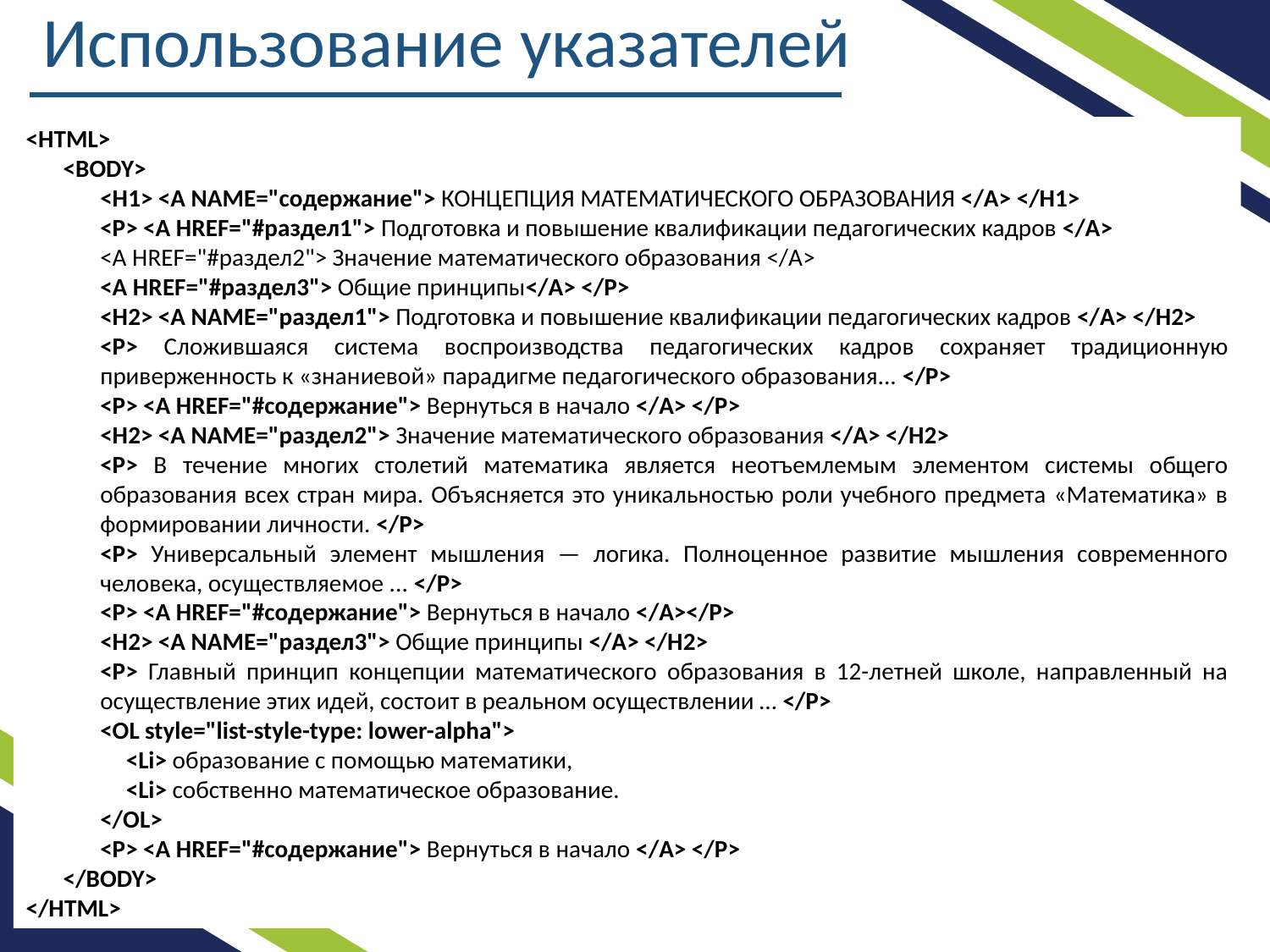

Использование указателей
<HTML>
<BODY>
<H1> <A NAME="содержание"> КОНЦЕПЦИЯ МАТЕМАТИЧЕСКОГО ОБРАЗОВАНИЯ </A> </H1>
<P> <A HREF="#раздел1"> Подготовка и повышение квалификации педагогических кадров </A>
<A HREF="#раздел2"> Значение математического образования </A>
<A HREF="#раздел3"> Общие принципы</A> </P>
<H2> <A NAME="раздел1"> Подготовка и повышение квалификации педагогических кадров </A> </H2>
<P> Сложившаяся система воспроизводства педагогических кадров сохраняет традиционную приверженность к «знаниевой» парадигме педагогического образования... </P>
<P> <A HREF="#содержание"> Вернуться в начало </A> </P>
<H2> <A NAME="раздел2"> Значение математического образования </A> </H2>
<P> В течение многих столетий математика является неотъемлемым элементом системы общего образования всех стран мира. Объясняется это уникальностью роли учебного предмета «Математика» в формировании личности. </P>
<P> Универсальный элемент мышления — логика. Полноценное развитие мышления современного человека, осуществляемое ... </P>
<P> <A HREF="#содержание"> Вернуться в начало </A></P>
<H2> <A NAME="раздел3"> Общие принципы </A> </H2>
<P> Главный принцип концепции математического образования в 12-летней школе, направленный на осуществление этих идей, состоит в реальном осуществлении … </P>
<OL style="list-style-type: lower-alpha">
<Li> образование с помощью математики,
<Li> собственно математическое образование.
</OL>
<P> <A HREF="#содержание"> Вернуться в начало </A> </P>
</BODY>
</HTML>